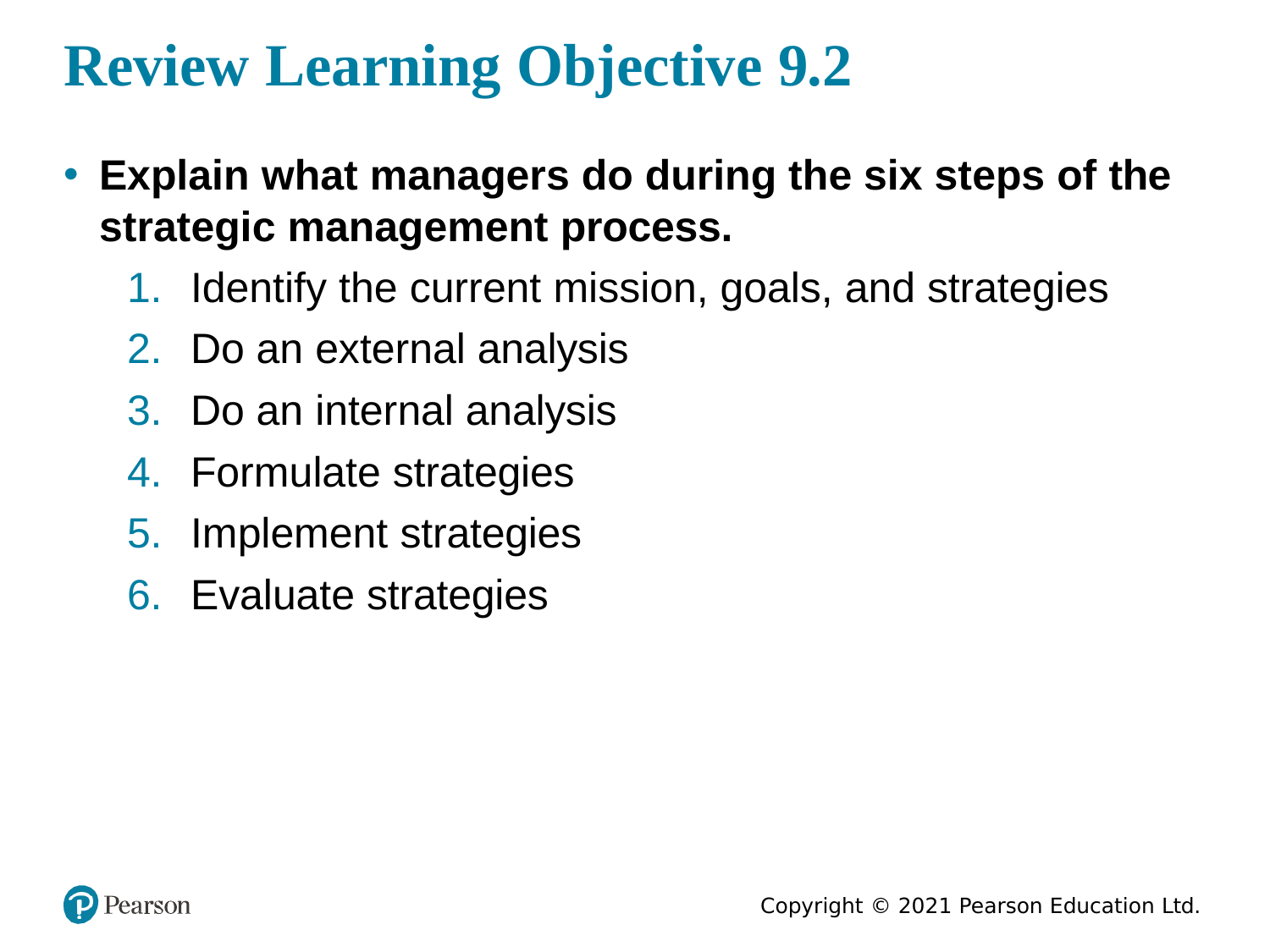

# Review Learning Objective 9.2
Explain what managers do during the six steps of the strategic management process.
Identify the current mission, goals, and strategies
Do an external analysis
Do an internal analysis
Formulate strategies
Implement strategies
Evaluate strategies
Copyright © 2021 Pearson Education Ltd.